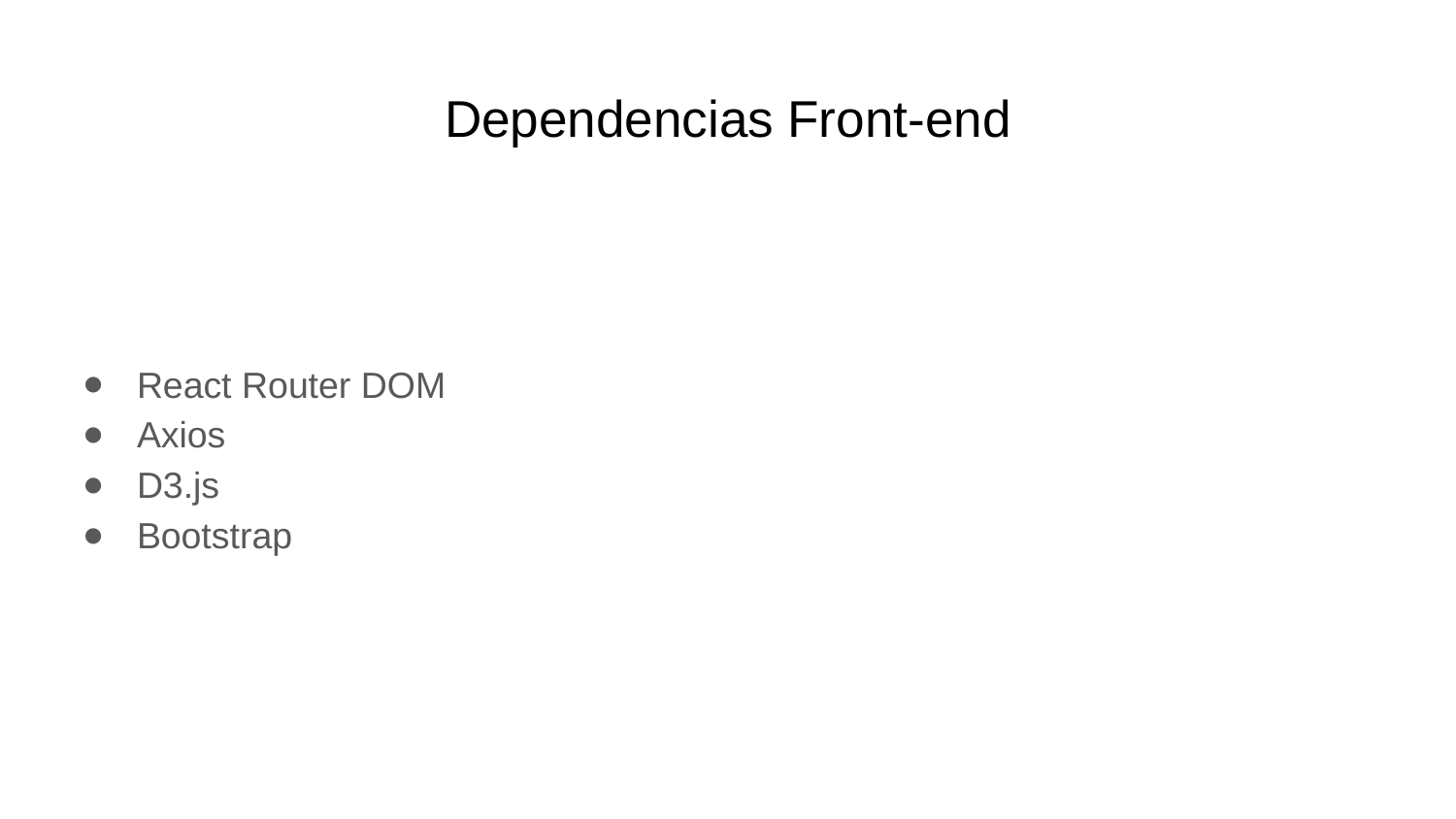

# Dependencias Front-end
React Router DOM
Axios
D3.js
Bootstrap